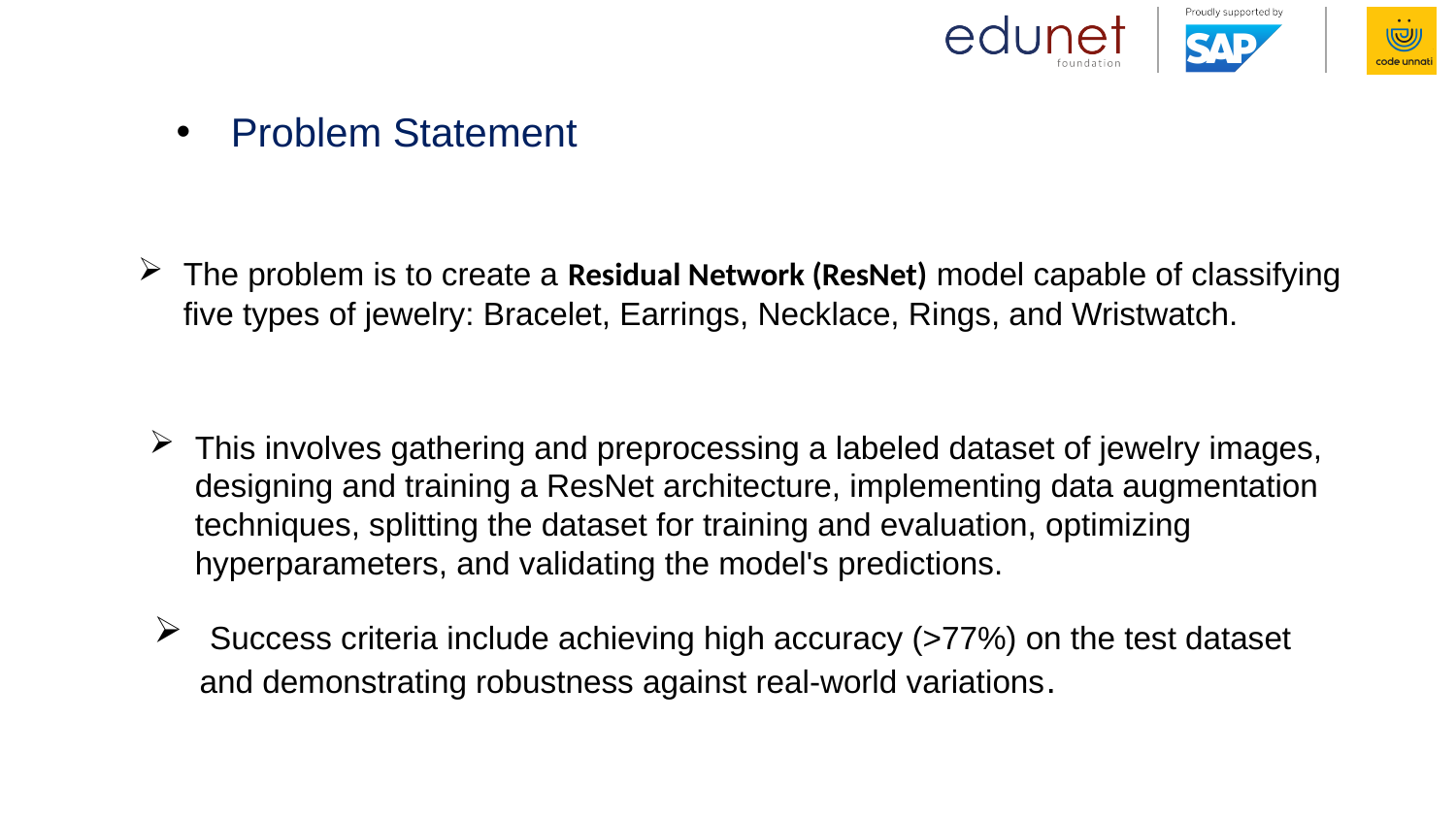

Problem Statement
# The problem is to create a Residual Network (ResNet) model capable of classifying five types of jewelry: Bracelet, Earrings, Necklace, Rings, and Wristwatch.
This involves gathering and preprocessing a labeled dataset of jewelry images, designing and training a ResNet architecture, implementing data augmentation techniques, splitting the dataset for training and evaluation, optimizing hyperparameters, and validating the model's predictions.
 Success criteria include achieving high accuracy (>77%) on the test dataset and demonstrating robustness against real-world variations.